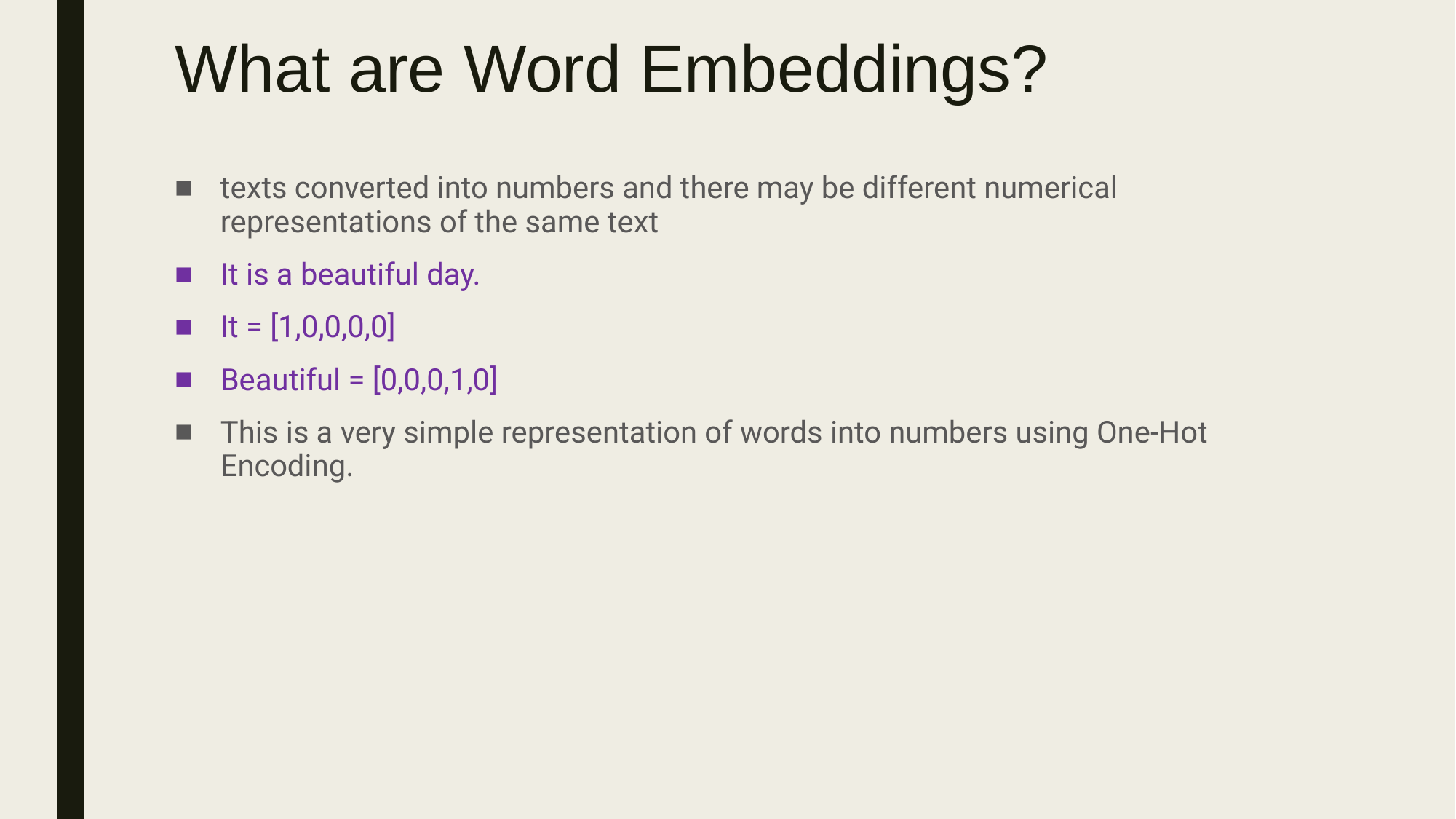

# What are Word Embeddings?
texts converted into numbers and there may be different numerical representations of the same text
It is a beautiful day.
It = [1,0,0,0,0]
Beautiful = [0,0,0,1,0]
This is a very simple representation of words into numbers using One-Hot Encoding.